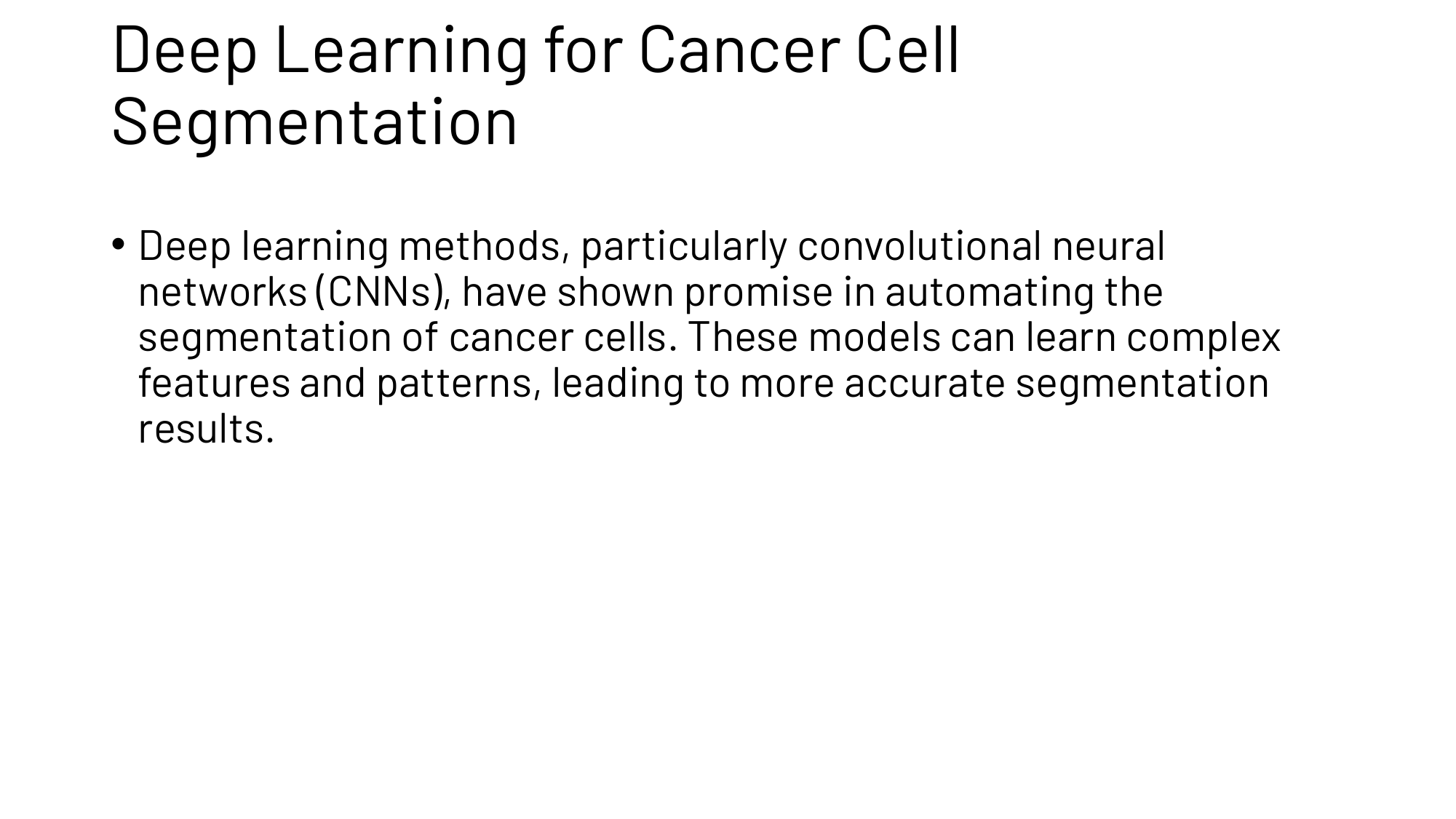

# Deep Learning for Cancer Cell Segmentation

Deep learning methods, particularly convolutional neural networks (CNNs), have shown promise in automating the segmentation of cancer cells. These models can learn complex features and patterns, leading to more accurate segmentation results.